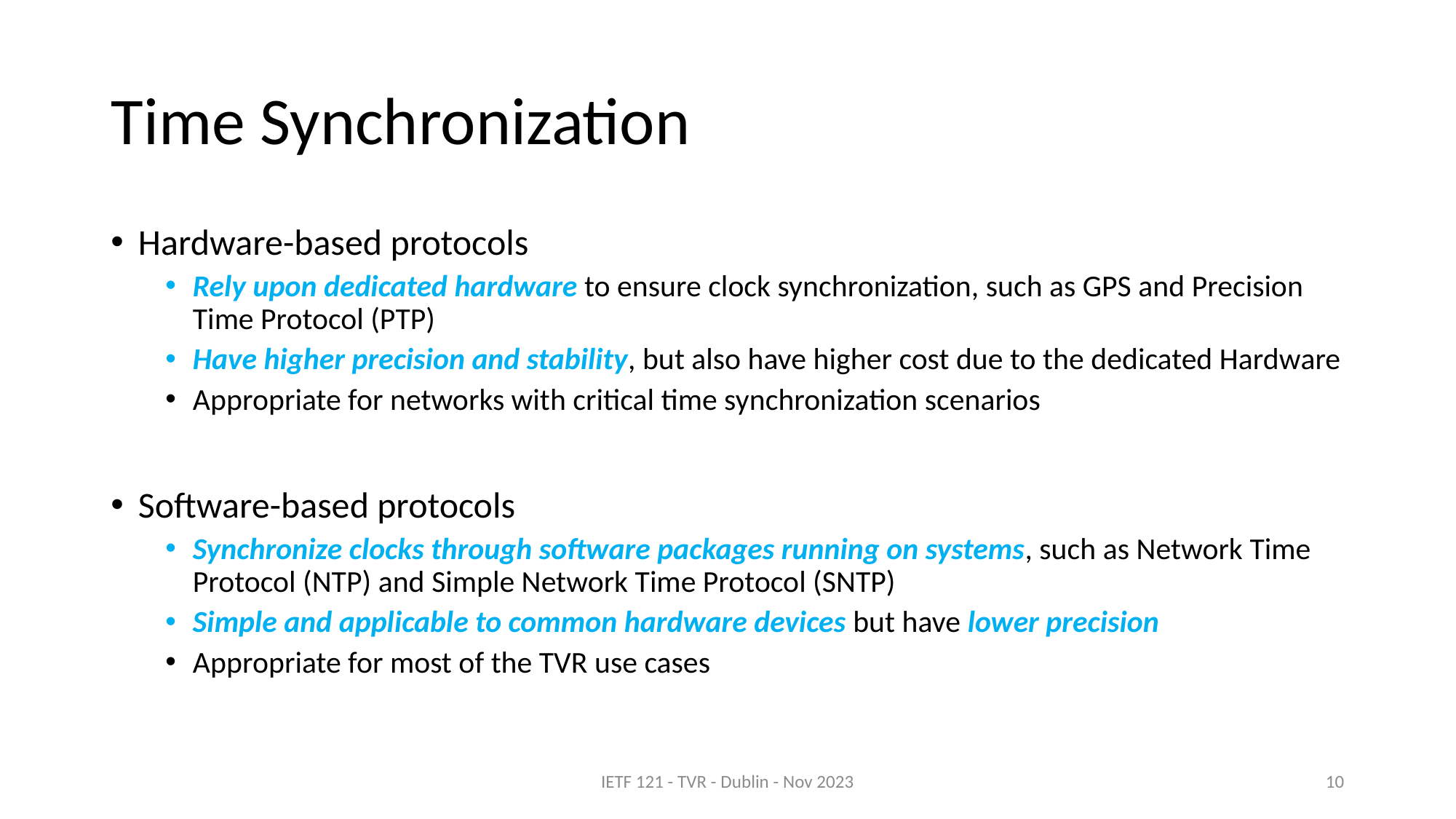

# Time Synchronization
Hardware-based protocols
Rely upon dedicated hardware to ensure clock synchronization, such as GPS and Precision Time Protocol (PTP)
Have higher precision and stability, but also have higher cost due to the dedicated Hardware
Appropriate for networks with critical time synchronization scenarios

Software-based protocols
Synchronize clocks through software packages running on systems, such as Network Time Protocol (NTP) and Simple Network Time Protocol (SNTP)
Simple and applicable to common hardware devices but have lower precision
Appropriate for most of the TVR use cases
IETF 121 - TVR - Dublin - Nov 2023
10